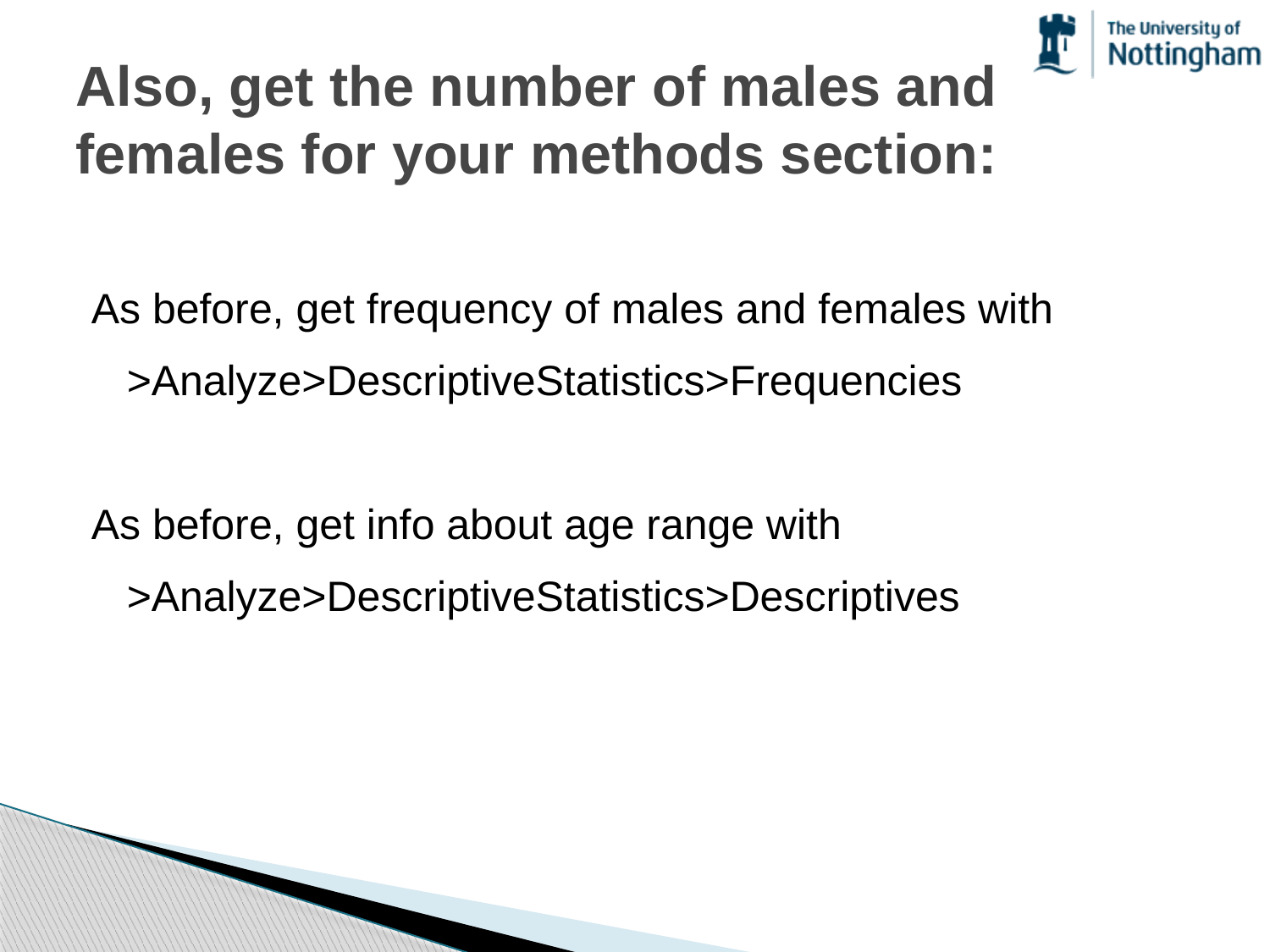

# Also, get the number of males and females for your methods section:
As before, get frequency of males and females with
	>Analyze>DescriptiveStatistics>Frequencies

As before, get info about age range with
	>Analyze>DescriptiveStatistics>Descriptives